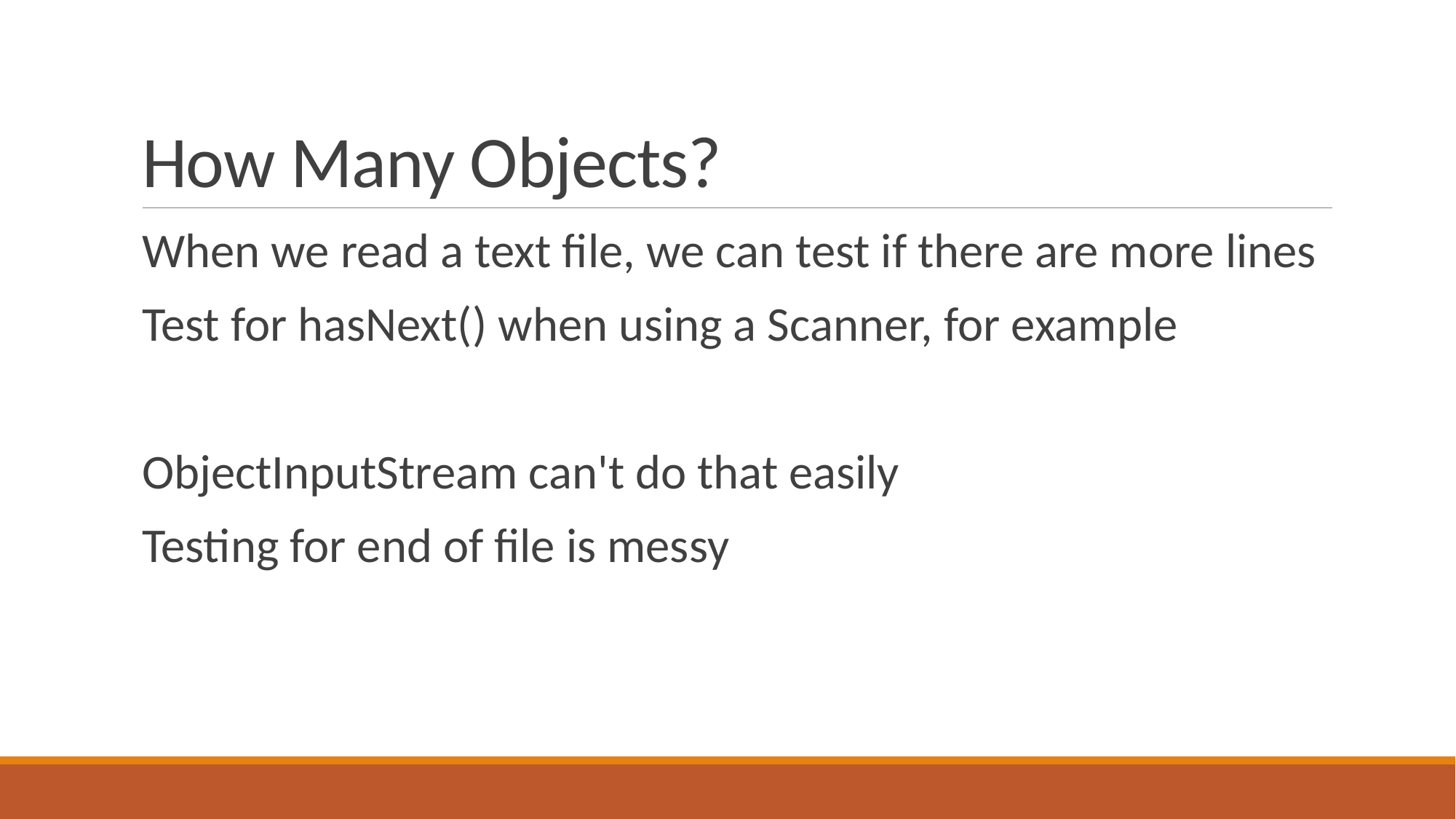

# How Many Objects?
When we read a text file, we can test if there are more lines
Test for hasNext() when using a Scanner, for example

ObjectInputStream can't do that easily
Testing for end of file is messy